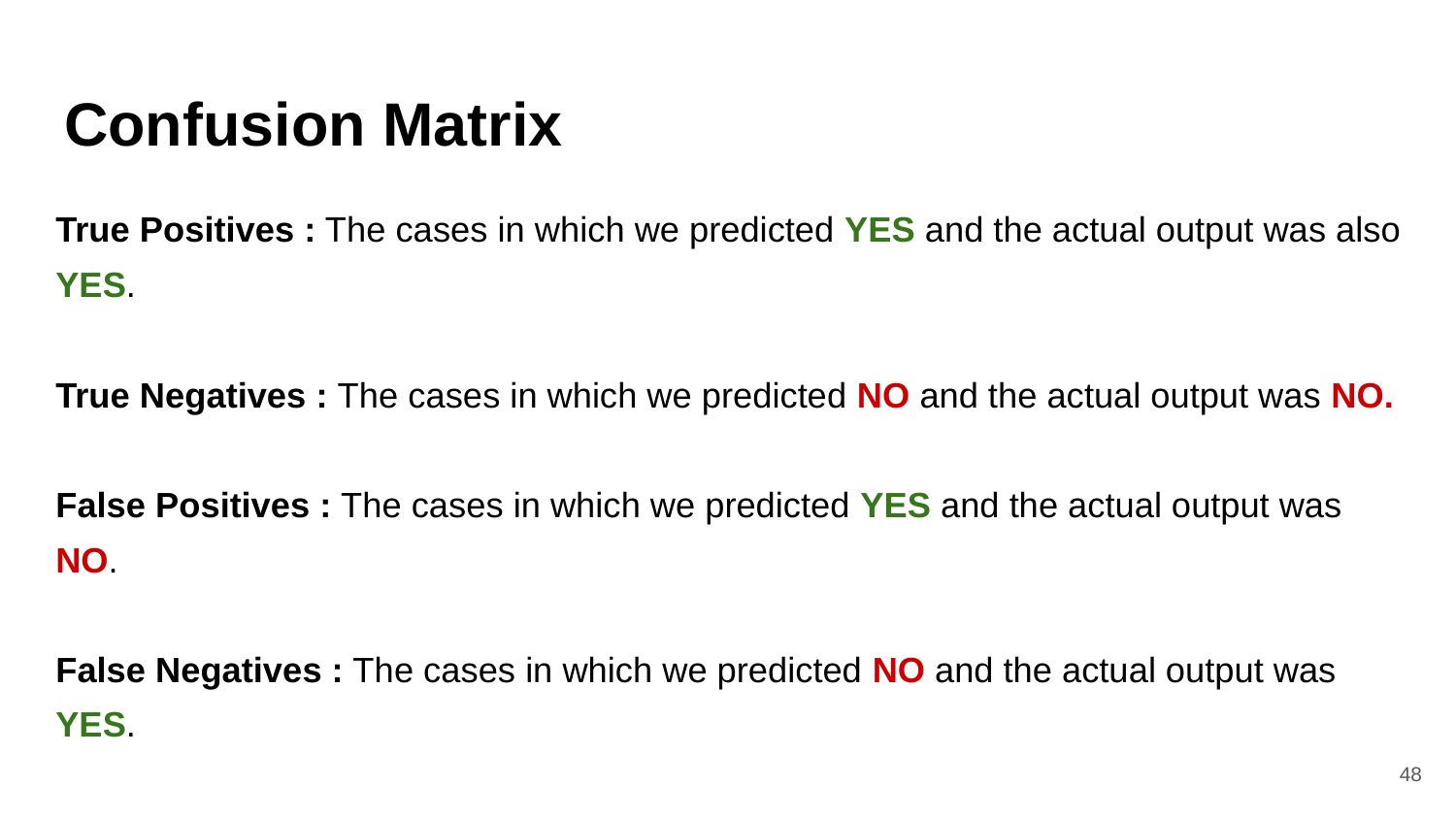

# Confusion Matrix
True Positives : The cases in which we predicted YES and the actual output was also YES.

True Negatives : The cases in which we predicted NO and the actual output was NO.

False Positives : The cases in which we predicted YES and the actual output was NO.

False Negatives : The cases in which we predicted NO and the actual output was YES.
48